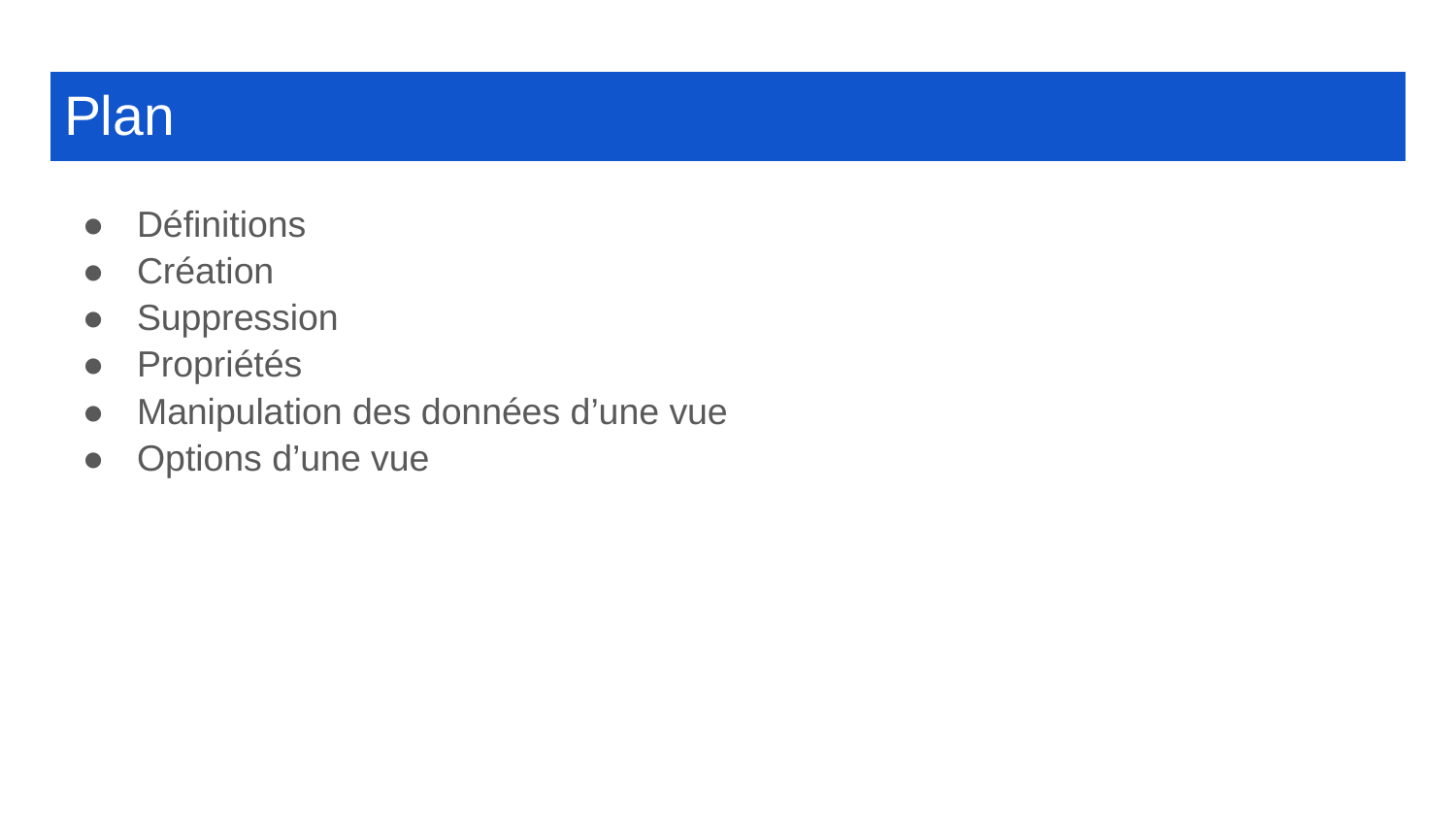

Plan
Définitions
Création
Suppression
Propriétés
Manipulation des données d’une vue
Options d’une vue